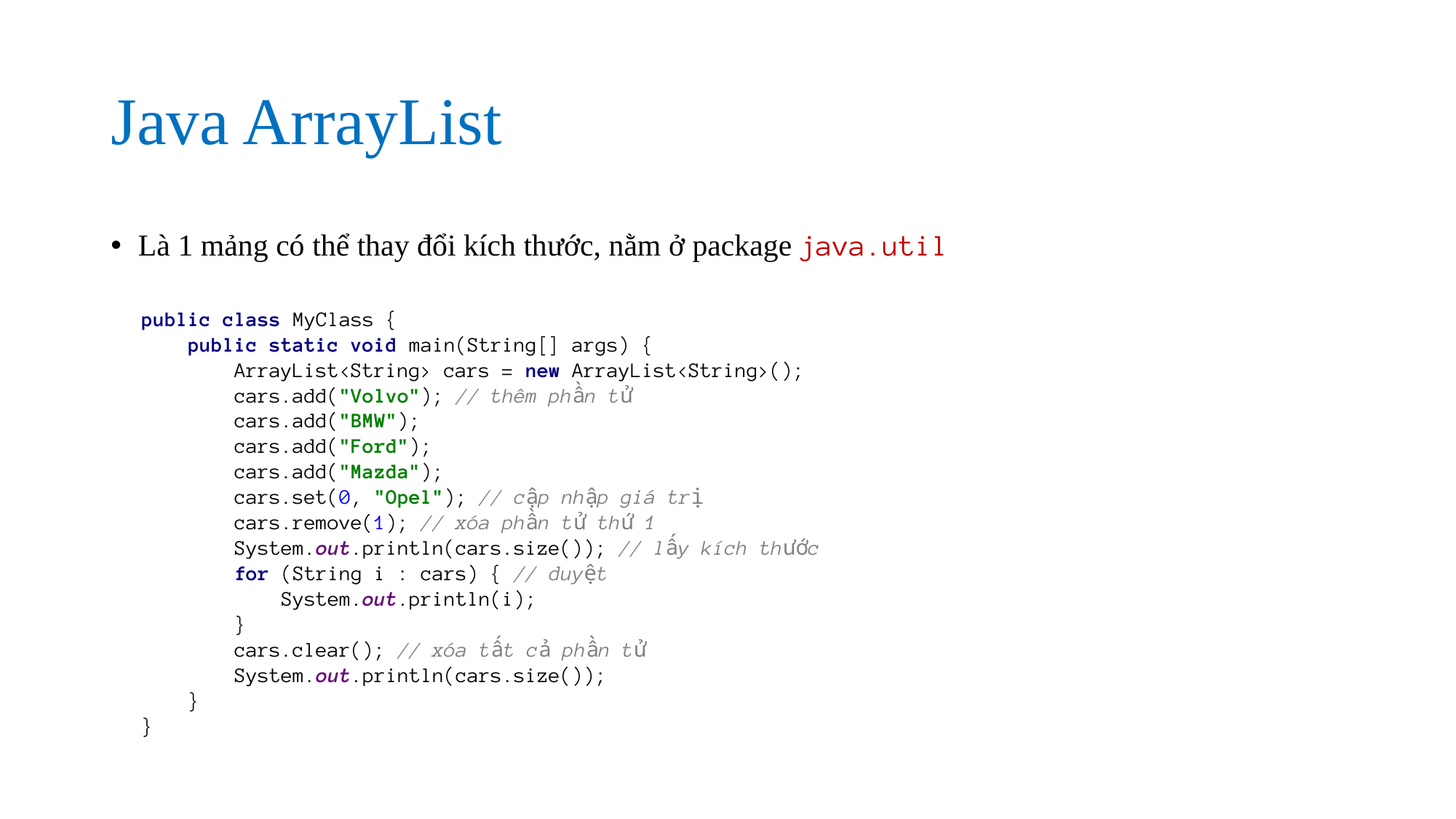

# Java ArrayList
Là 1 mảng có thể thay đổi kích thước, nằm ở package java.util
public class MyClass {
    public static void main(String[] args) {
        ArrayList<String> cars = new ArrayList<String>();
        cars.add("Volvo"); // thêm phần tử
        cars.add("BMW");
        cars.add("Ford");
        cars.add("Mazda");
        cars.set(0, "Opel"); // cập nhập giá trị
        cars.remove(1); // xóa phần tử thứ 1
        System.out.println(cars.size()); // lấy kích thước
        for (String i : cars) { // duyệt
            System.out.println(i);
        }
        cars.clear(); // xóa tất cả phần tử
        System.out.println(cars.size());
    }
}